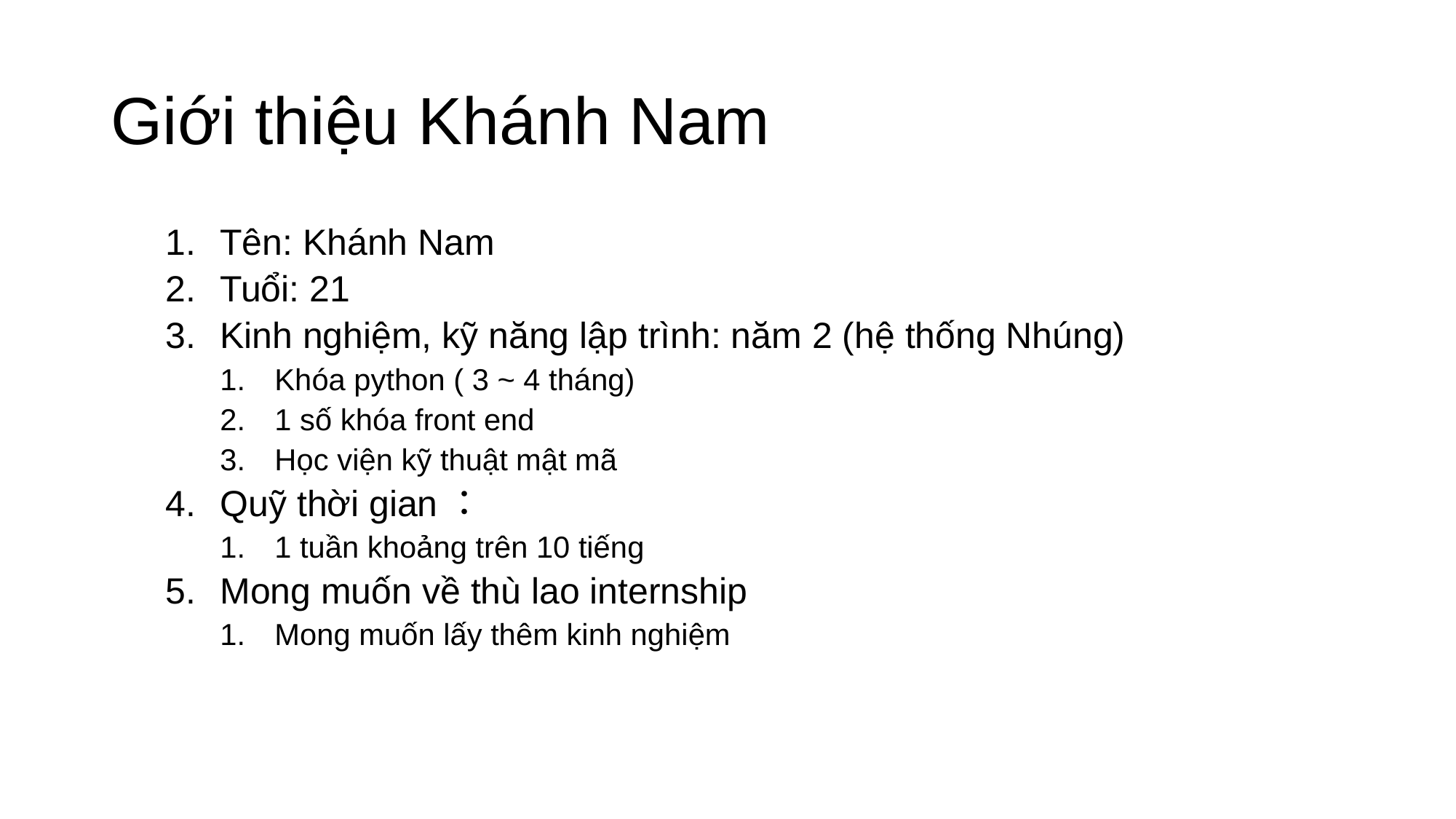

# Giới thiệu Khánh Nam
Tên: Khánh Nam
Tuổi: 21
Kinh nghiệm, kỹ năng lập trình: năm 2 (hệ thống Nhúng)
Khóa python ( 3 ~ 4 tháng)
1 số khóa front end
Học viện kỹ thuật mật mã
Quỹ thời gian：
1 tuần khoảng trên 10 tiếng
Mong muốn về thù lao internship
Mong muốn lấy thêm kinh nghiệm